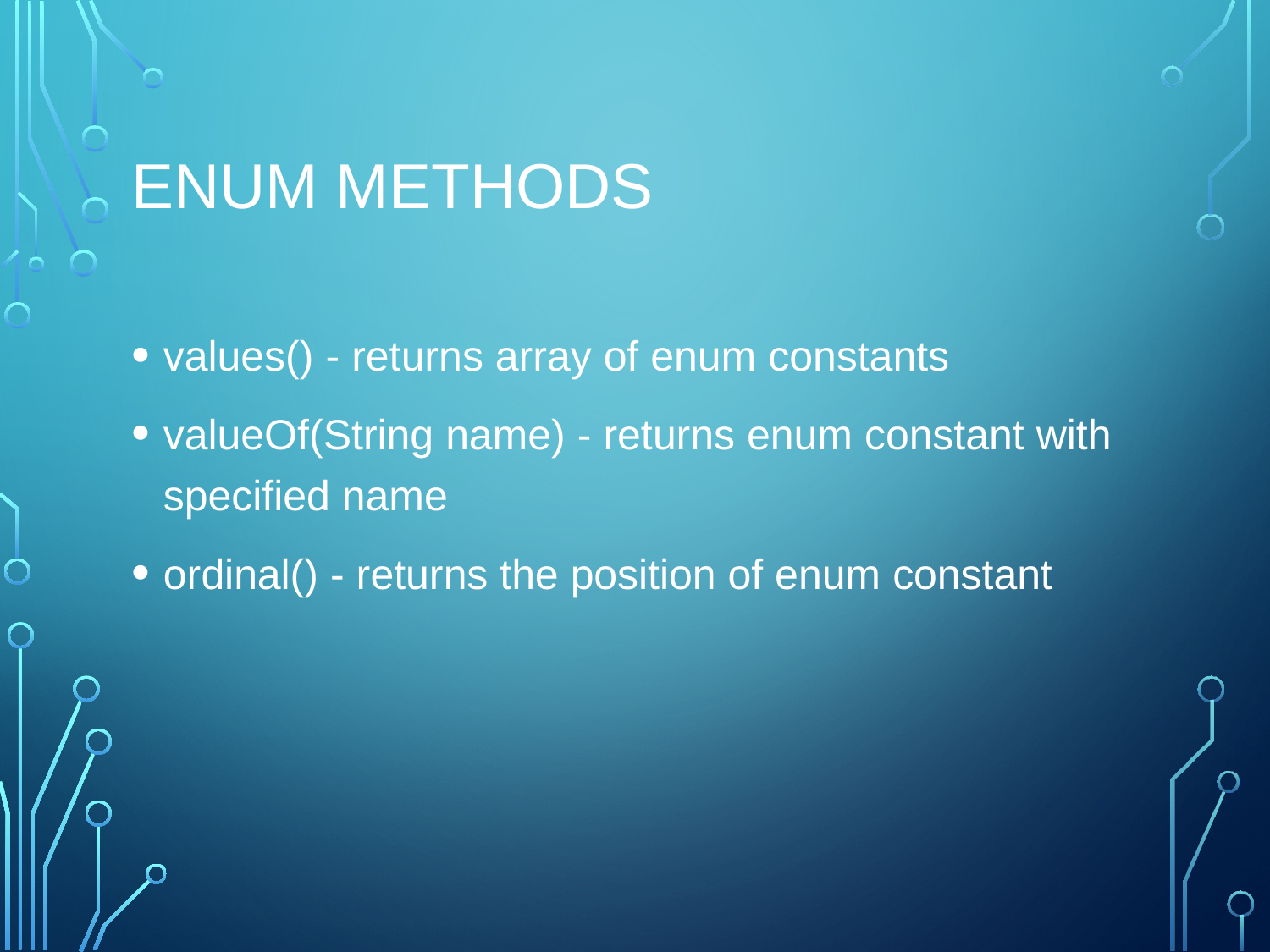

# Enum Methods
values() - returns array of enum constants
valueOf(String name) - returns enum constant with specified name
ordinal() - returns the position of enum constant